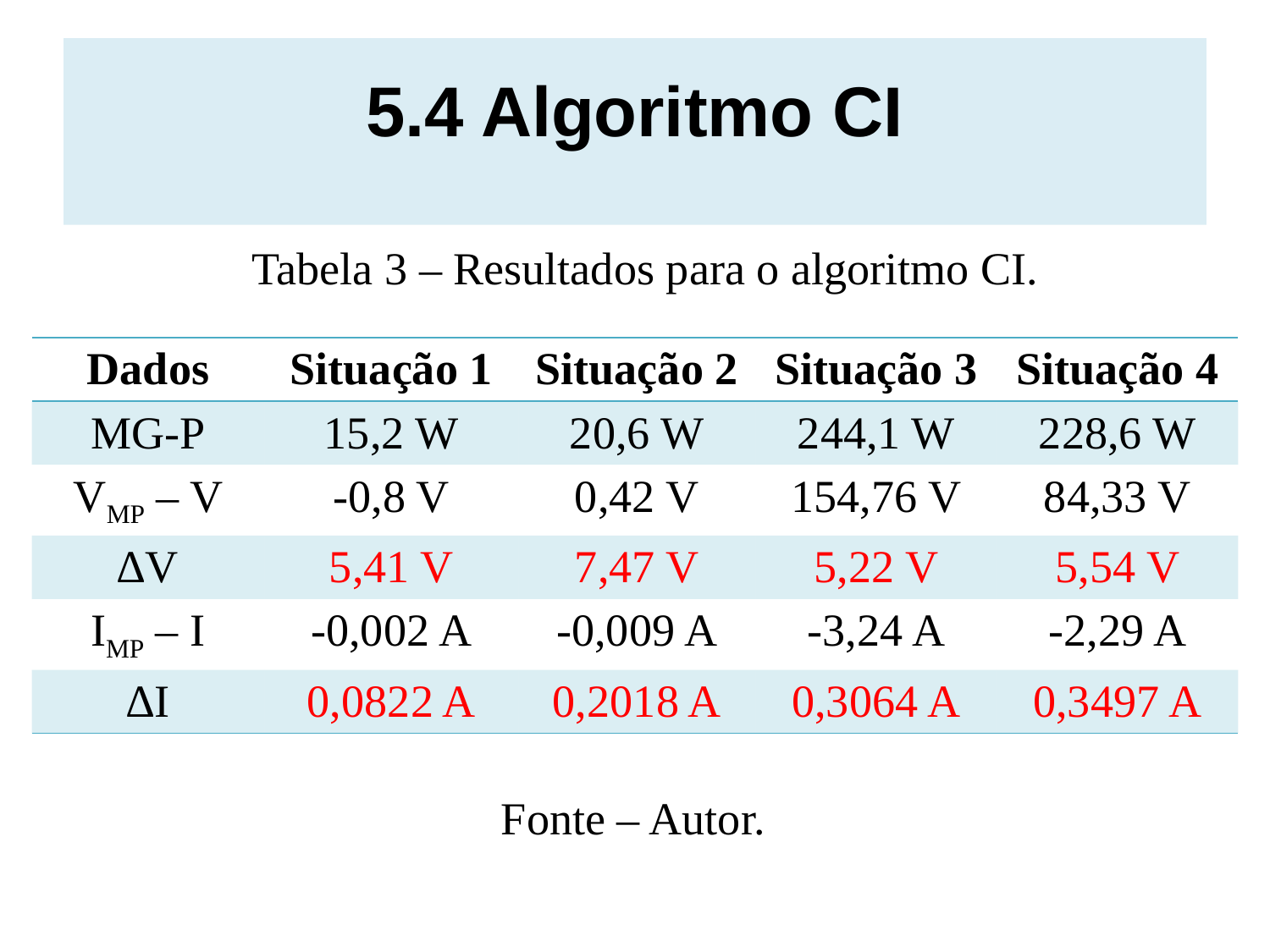

# 5.4 Algoritmo CI
Tabela 3 – Resultados para o algoritmo CI.
| Dados | Situação 1 | Situação 2 | Situação 3 | Situação 4 |
| --- | --- | --- | --- | --- |
| MG-P | 15,2 W | 20,6 W | 244,1 W | 228,6 W |
| VMP – V | -0,8 V | 0,42 V | 154,76 V | 84,33 V |
| ∆V | 5,41 V | 7,47 V | 5,22 V | 5,54 V |
| IMP – I | -0,002 A | -0,009 A | -3,24 A | -2,29 A |
| ∆I | 0,0822 A | 0,2018 A | 0,3064 A | 0,3497 A |
Fonte – Autor.
21